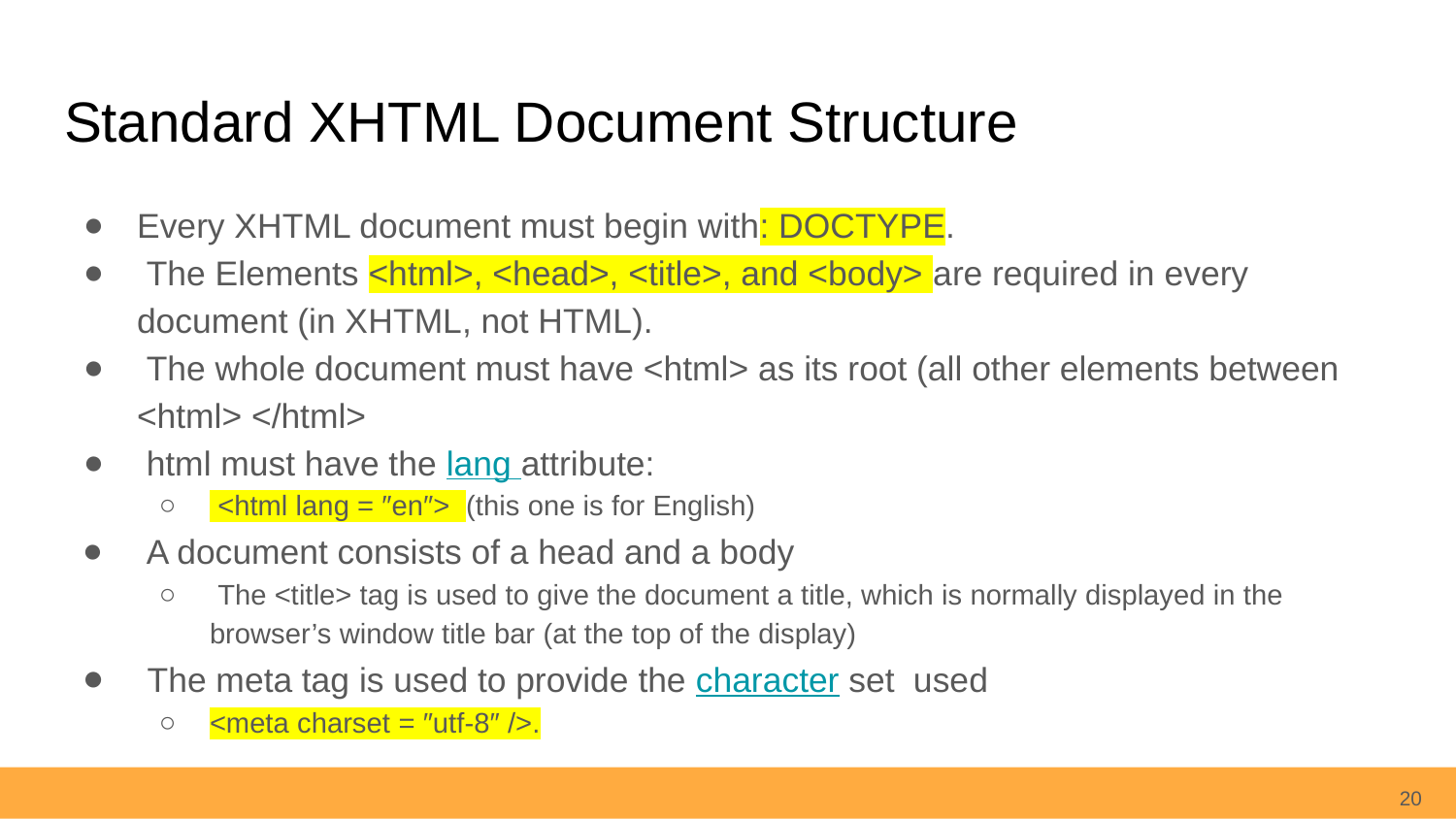

# Standard XHTML Document Structure
Every XHTML document must begin with: DOCTYPE.
 The Elements <html>, <head>, <title>, and <body> are required in every document (in XHTML, not HTML).
 The whole document must have <html> as its root (all other elements between <html> </html>
 html must have the lang attribute:
 <html lang = ″en″>  (this one is for English)
 A document consists of a head and a body
 The <title> tag is used to give the document a title, which is normally displayed in the browser’s window title bar (at the top of the display)
 The meta tag is used to provide the character set  used
<meta charset = ″utf-8″ />.
20